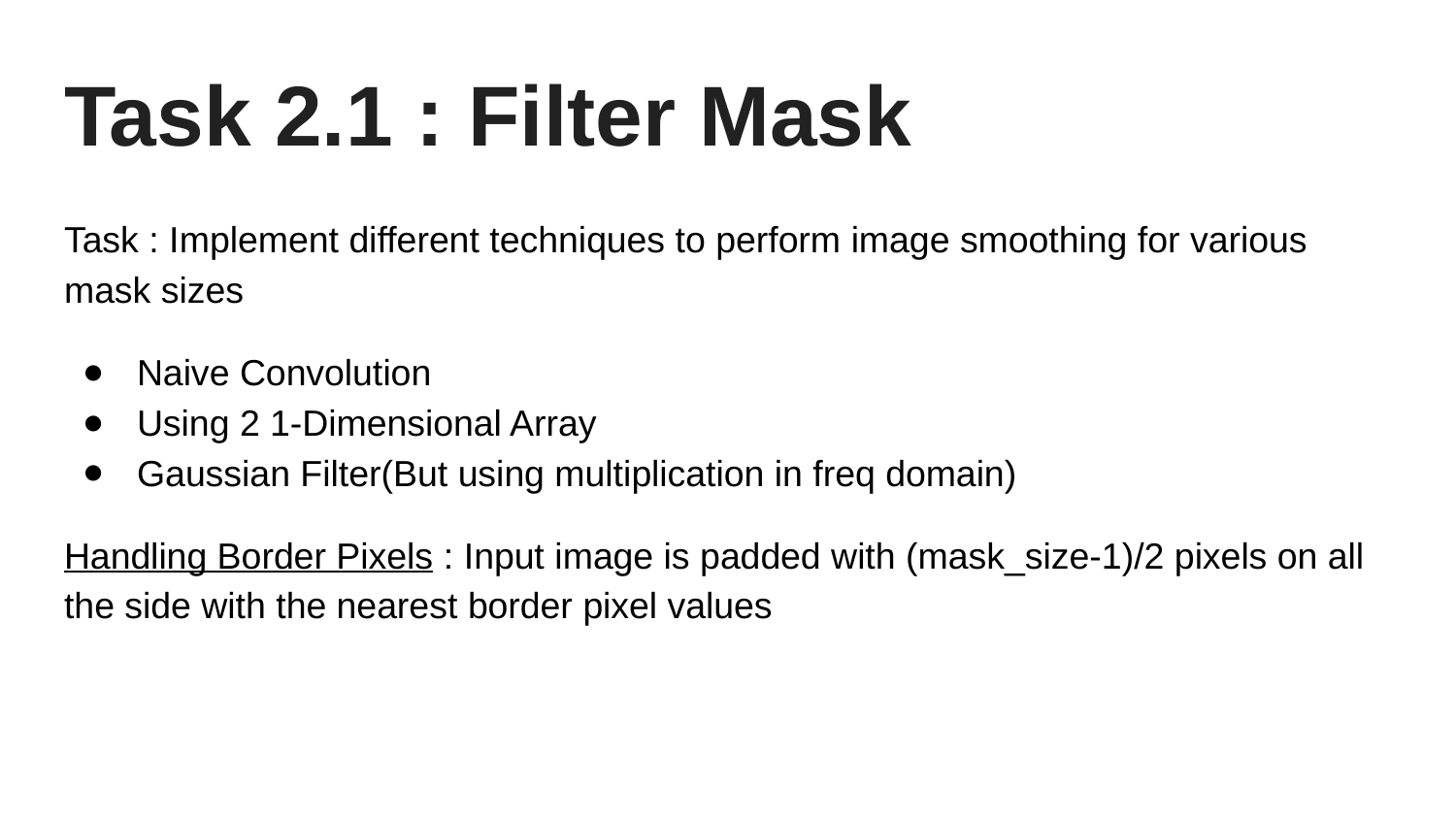

# Task 2.1 : Filter Mask
Task : Implement different techniques to perform image smoothing for various mask sizes
Naive Convolution
Using 2 1-Dimensional Array
Gaussian Filter(But using multiplication in freq domain)
Handling Border Pixels : Input image is padded with (mask_size-1)/2 pixels on all the side with the nearest border pixel values